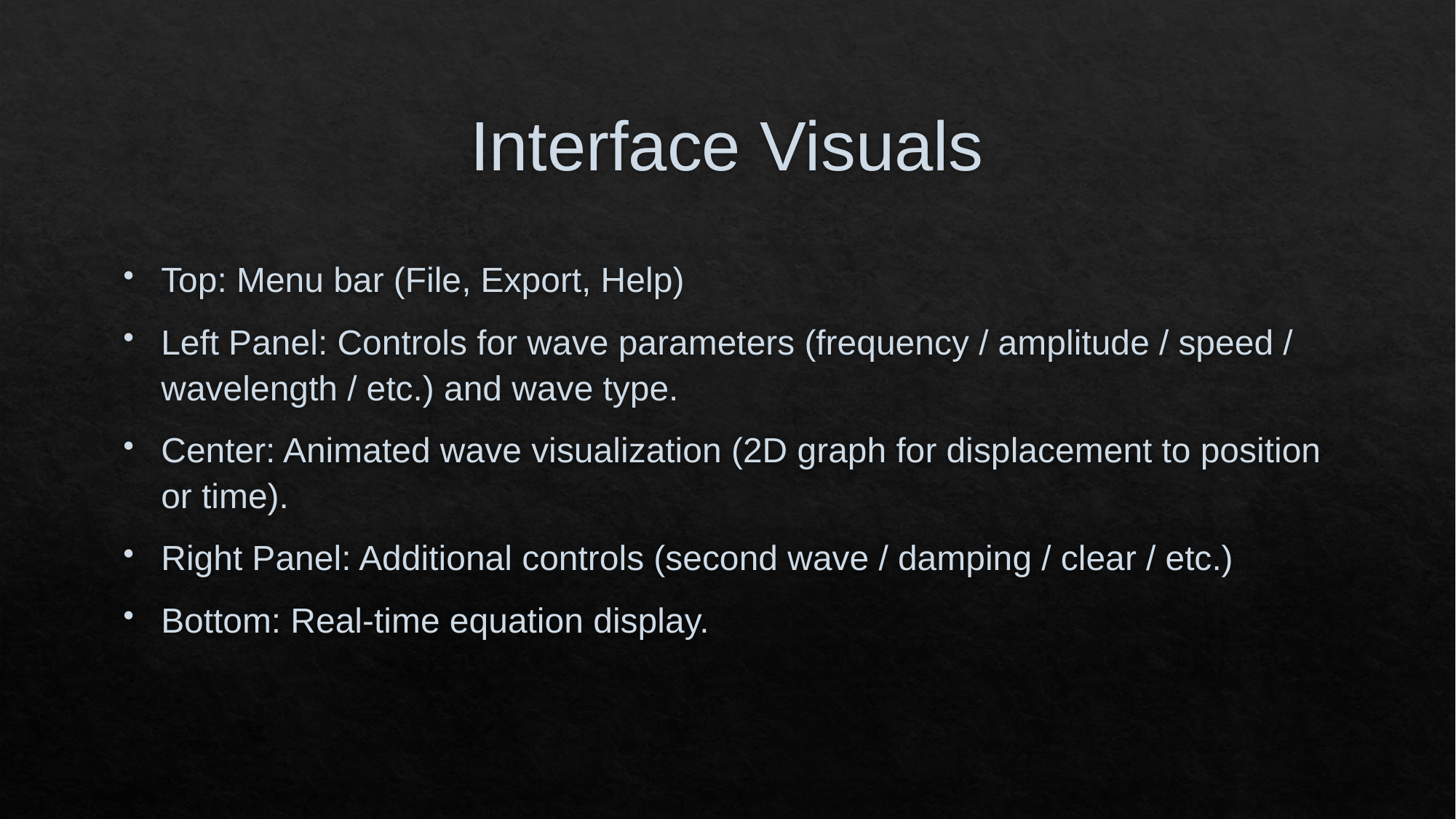

# Interface Visuals
Top: Menu bar (File, Export, Help)
Left Panel: Controls for wave parameters (frequency / amplitude / speed / wavelength / etc.) and wave type.
Center: Animated wave visualization (2D graph for displacement to position or time).
Right Panel: Additional controls (second wave / damping / clear / etc.)
Bottom: Real-time equation display.